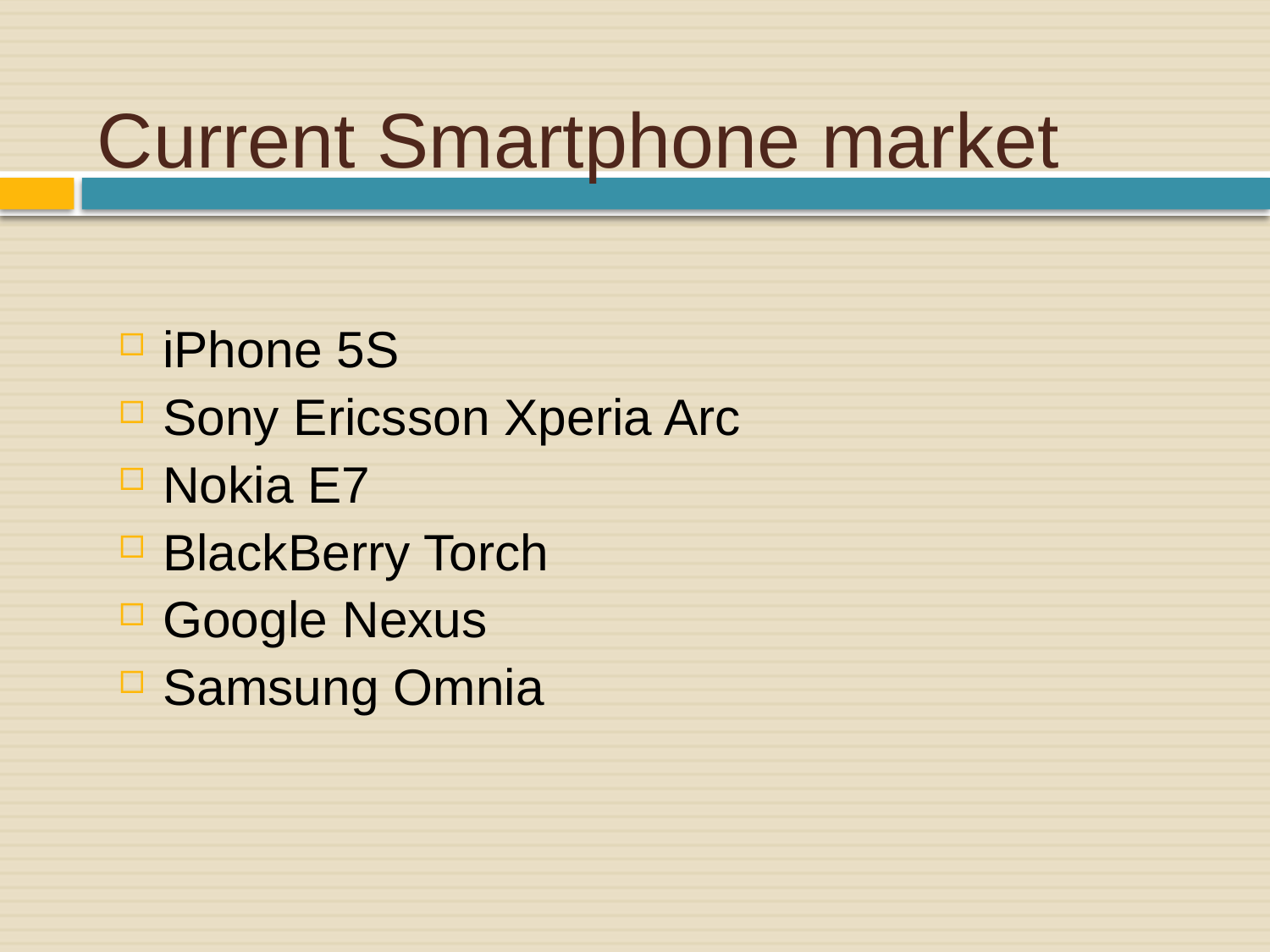

# Current Smartphone market
iPhone 5S
Sony Ericsson Xperia Arc
Nokia E7
BlackBerry Torch
Google Nexus
Samsung Omnia